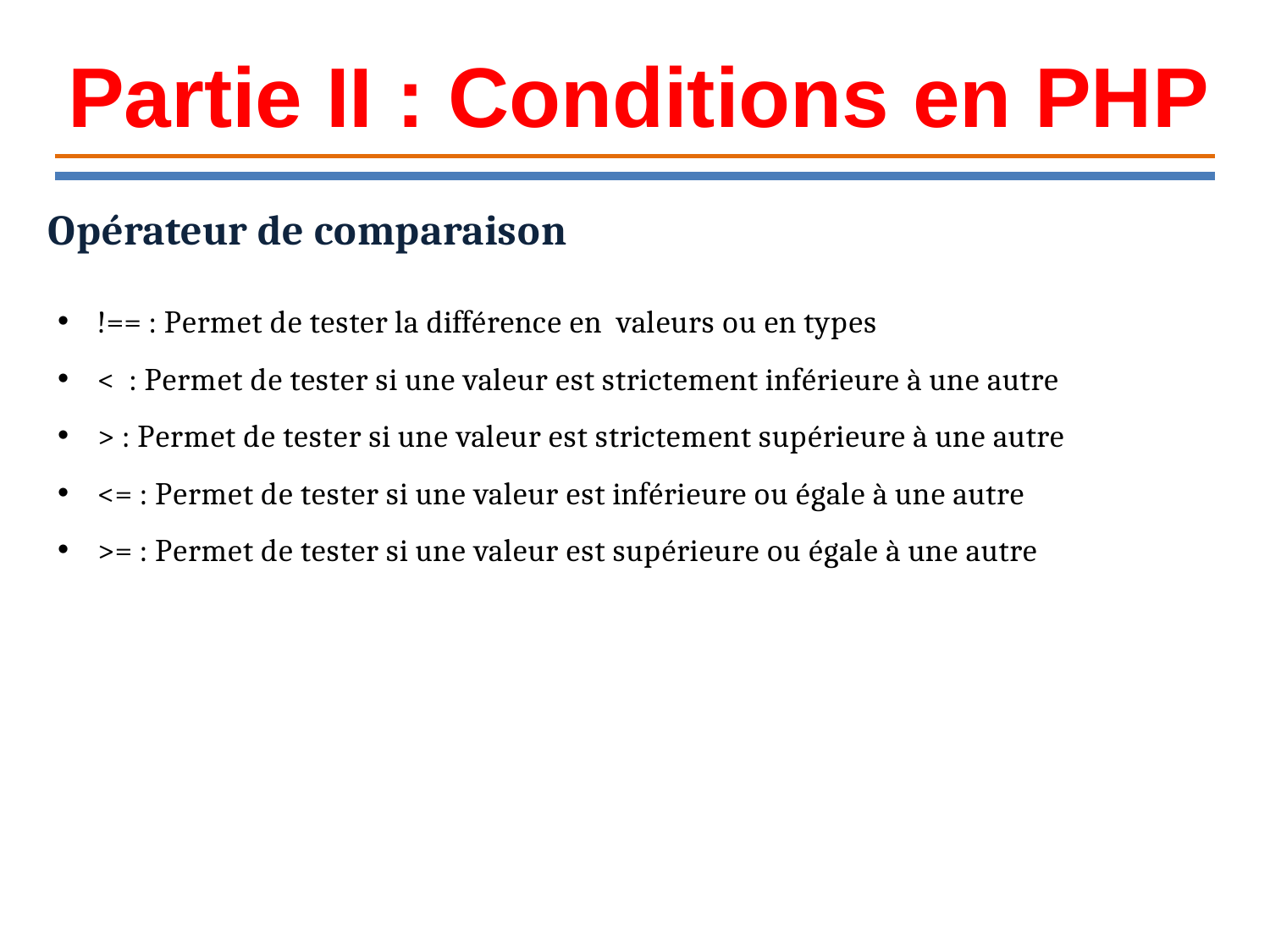

Partie II : Conditions en PHP
 Opérateur de comparaison

!== : Permet de tester la différence en  valeurs ou en types
<  : Permet de tester si une valeur est strictement inférieure à une autre
> : Permet de tester si une valeur est strictement supérieure à une autre
<= : Permet de tester si une valeur est inférieure ou égale à une autre
>= : Permet de tester si une valeur est supérieure ou égale à une autre